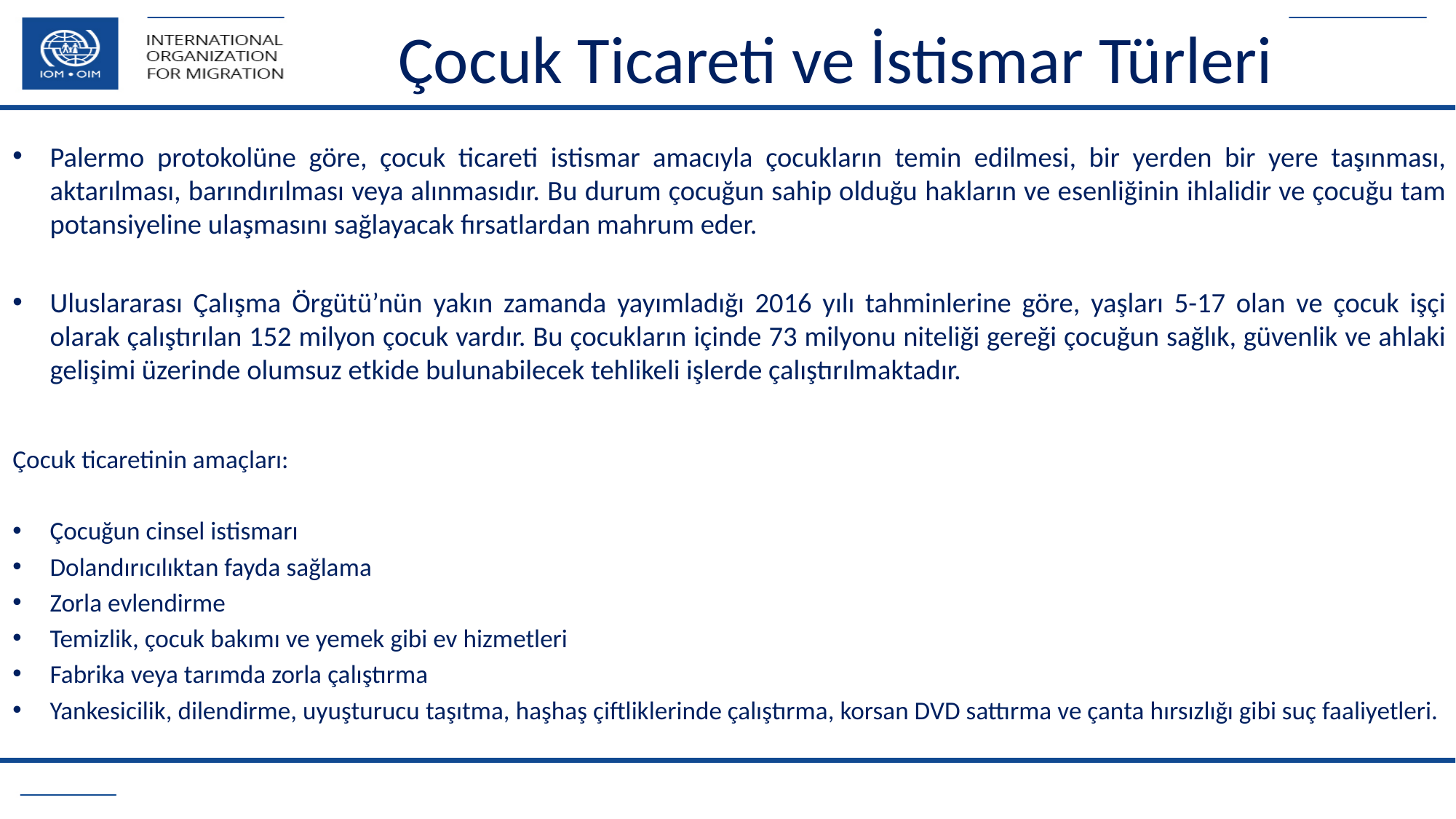

Çocuk Ticareti ve İstismar Türleri
Palermo protokolüne göre, çocuk ticareti istismar amacıyla çocukların temin edilmesi, bir yerden bir yere taşınması, aktarılması, barındırılması veya alınmasıdır. Bu durum çocuğun sahip olduğu hakların ve esenliğinin ihlalidir ve çocuğu tam potansiyeline ulaşmasını sağlayacak fırsatlardan mahrum eder.

Uluslararası Çalışma Örgütü’nün yakın zamanda yayımladığı 2016 yılı tahminlerine göre, yaşları 5-17 olan ve çocuk işçi olarak çalıştırılan 152 milyon çocuk vardır. Bu çocukların içinde 73 milyonu niteliği gereği çocuğun sağlık, güvenlik ve ahlaki gelişimi üzerinde olumsuz etkide bulunabilecek tehlikeli işlerde çalıştırılmaktadır.

Çocuk ticaretinin amaçları:

Çocuğun cinsel istismarı
Dolandırıcılıktan fayda sağlama
Zorla evlendirme
Temizlik, çocuk bakımı ve yemek gibi ev hizmetleri
Fabrika veya tarımda zorla çalıştırma
Yankesicilik, dilendirme, uyuşturucu taşıtma, haşhaş çiftliklerinde çalıştırma, korsan DVD sattırma ve çanta hırsızlığı gibi suç faaliyetleri.